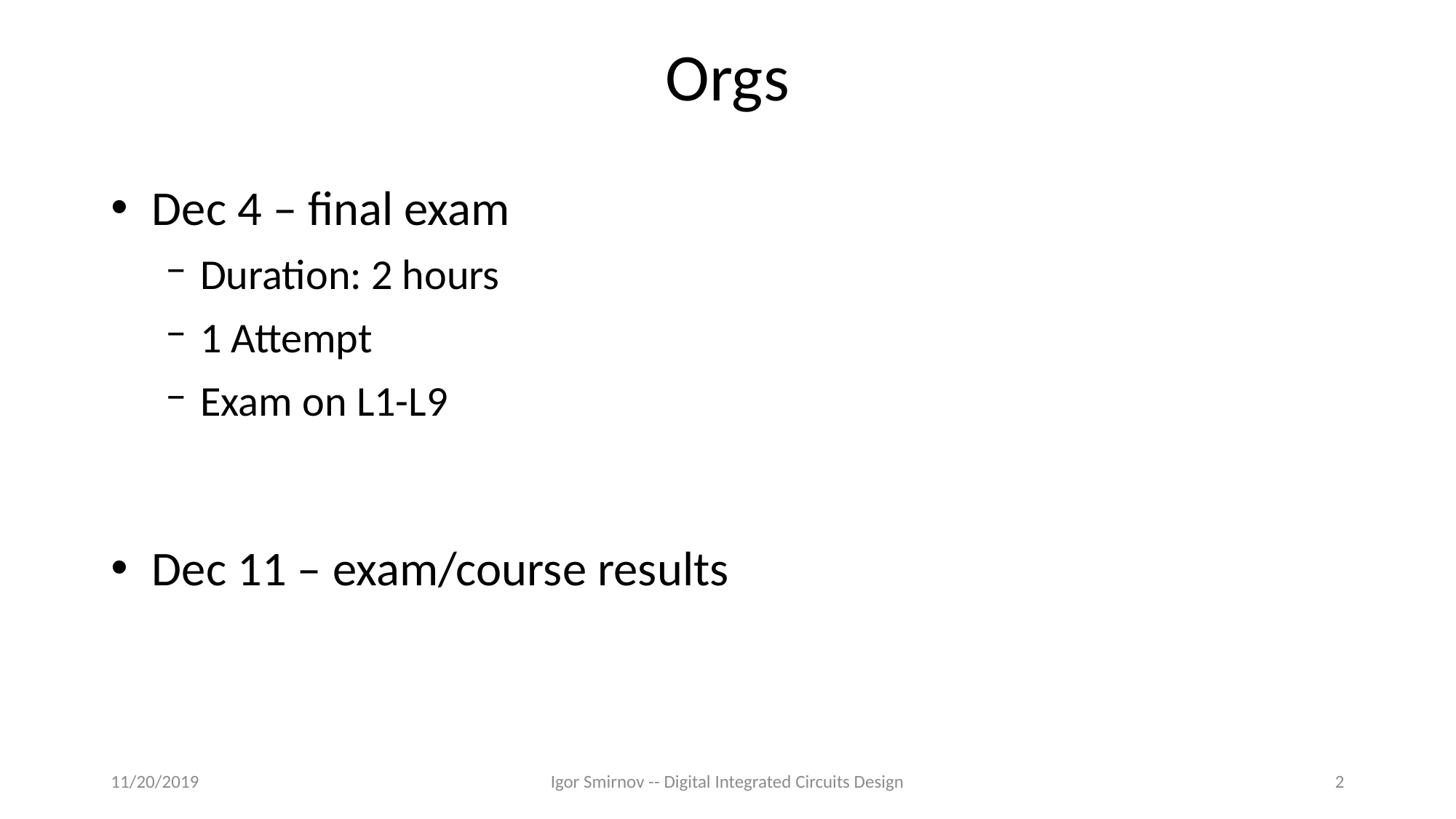

# Orgs
Dec 4 – final exam
Duration: 2 hours
1 Attempt
Exam on L1-L9

Dec 11 – exam/course results
11/20/2019
Igor Smirnov -- Digital Integrated Circuits Design
2